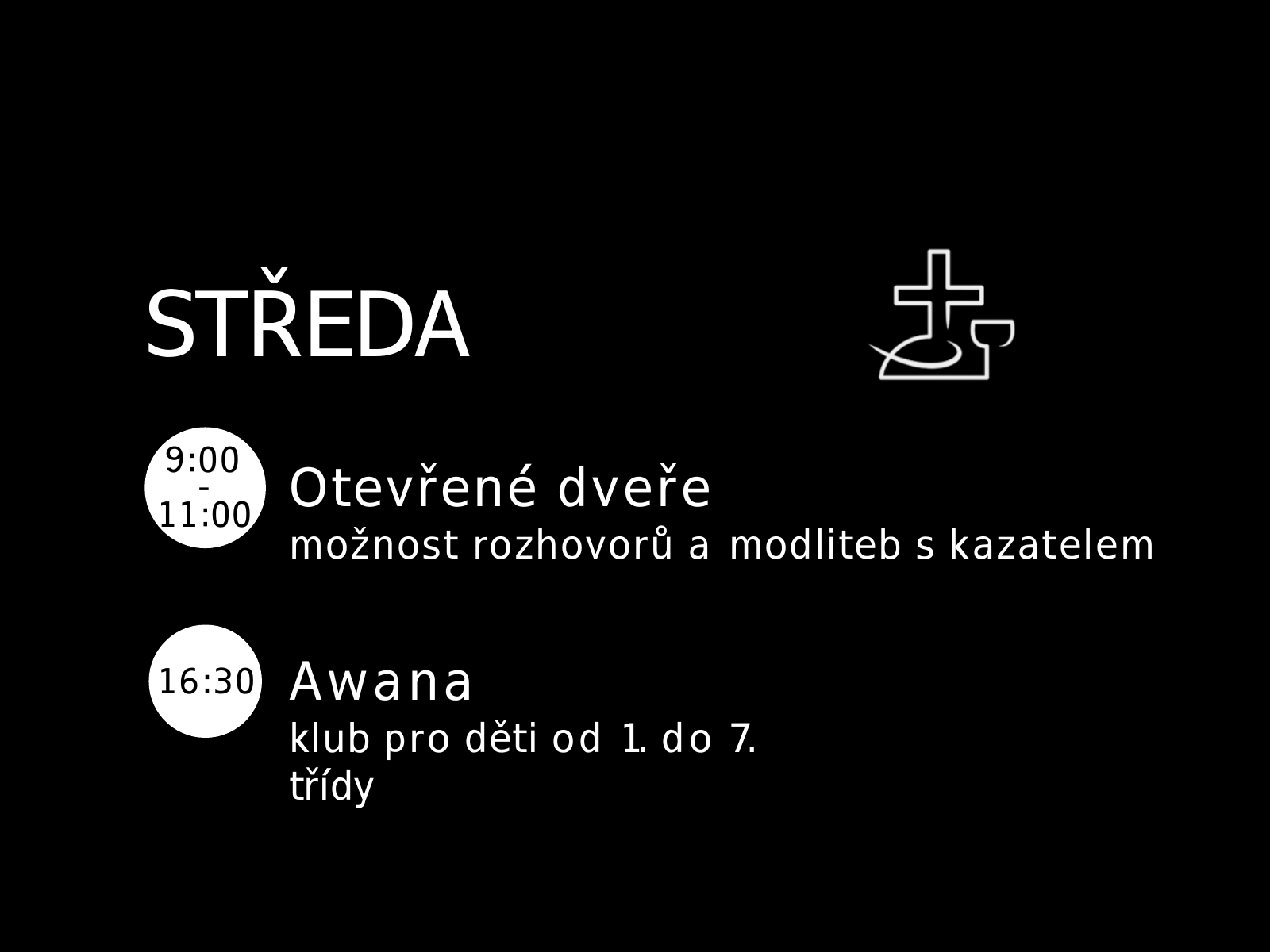

# STŘEDA

9:00
Otevřené dveře
možnost rozhovorů a modliteb s kazatelem
-
11:00

Awana
klub pro děti od 1. do 7. třídy
16:30